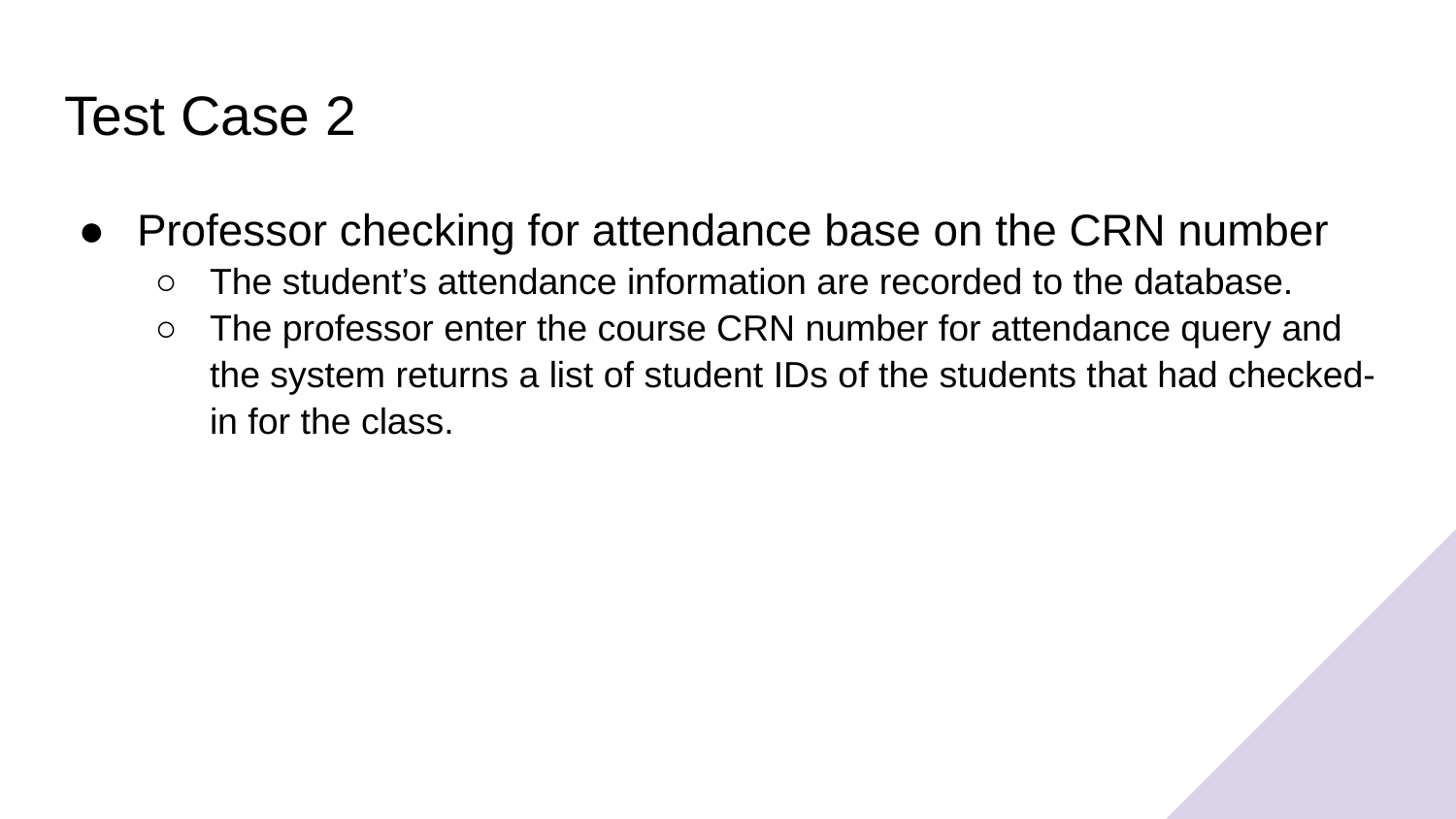

# Test Case 2

Professor checking for attendance base on the CRN number
The student’s attendance information are recorded to the database.
The professor enter the course CRN number for attendance query and the system returns a list of student IDs of the students that had checked-in for the class.